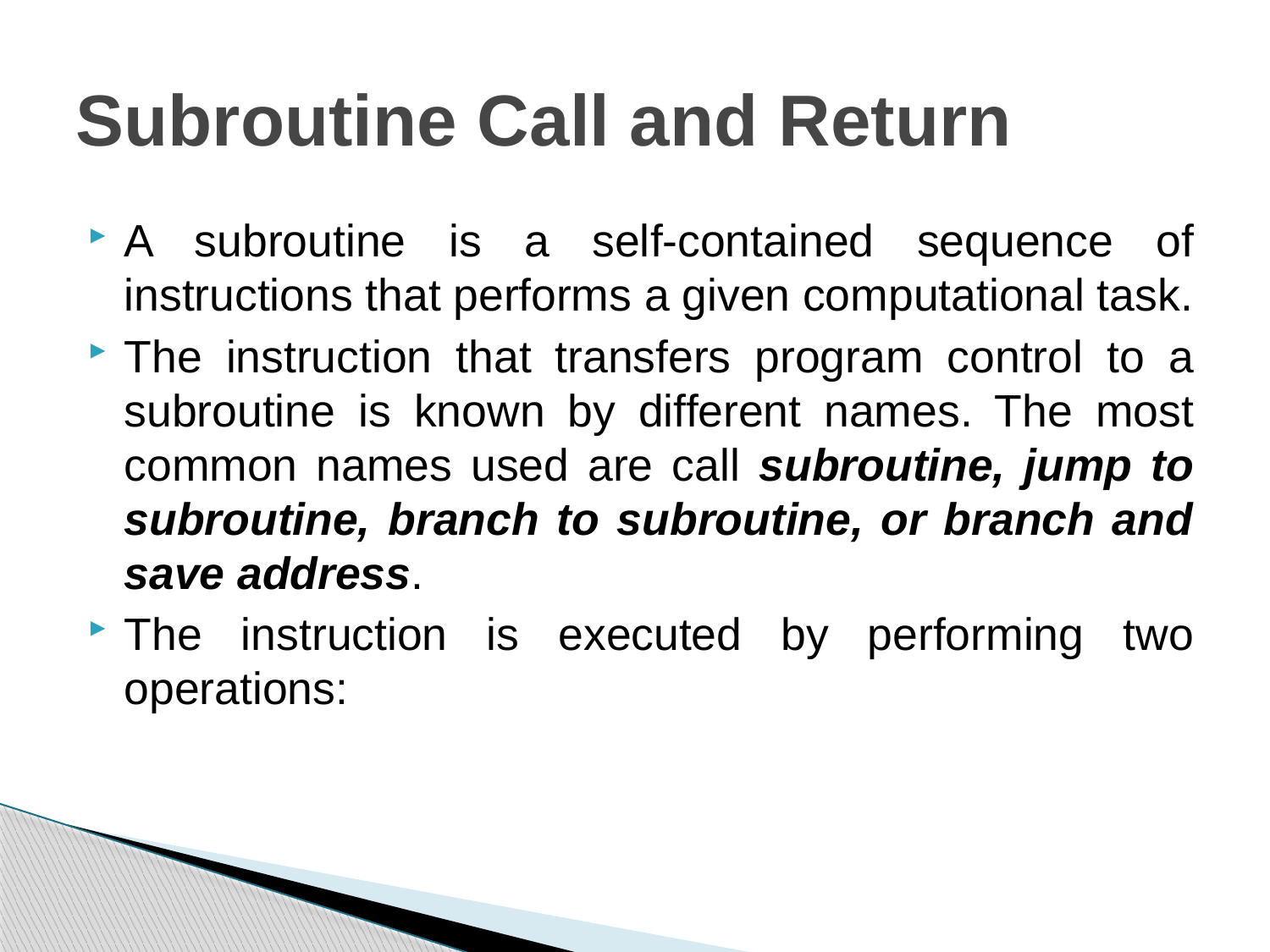

# Subroutine Call and Return
A subroutine is a self-contained sequence of instructions that performs a given computational task.
The instruction that transfers program control to a subroutine is known by different names. The most common names used are call subroutine, jump to subroutine, branch to subroutine, or branch and save address.
The instruction is executed by performing two operations: